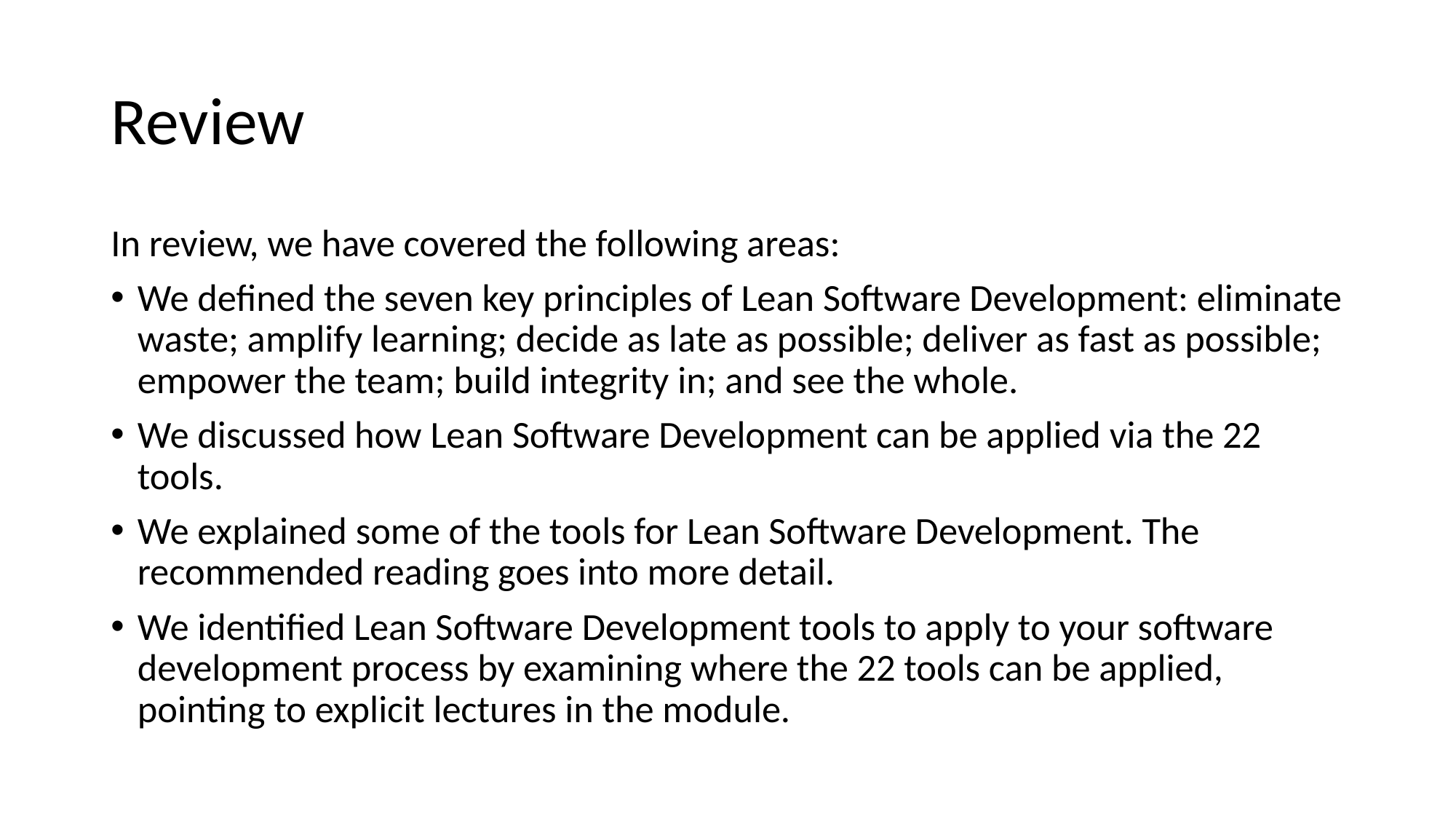

# Review
In review, we have covered the following areas:
We defined the seven key principles of Lean Software Development: eliminate waste; amplify learning; decide as late as possible; deliver as fast as possible; empower the team; build integrity in; and see the whole.
We discussed how Lean Software Development can be applied via the 22 tools.
We explained some of the tools for Lean Software Development. The recommended reading goes into more detail.
We identified Lean Software Development tools to apply to your software development process by examining where the 22 tools can be applied, pointing to explicit lectures in the module.